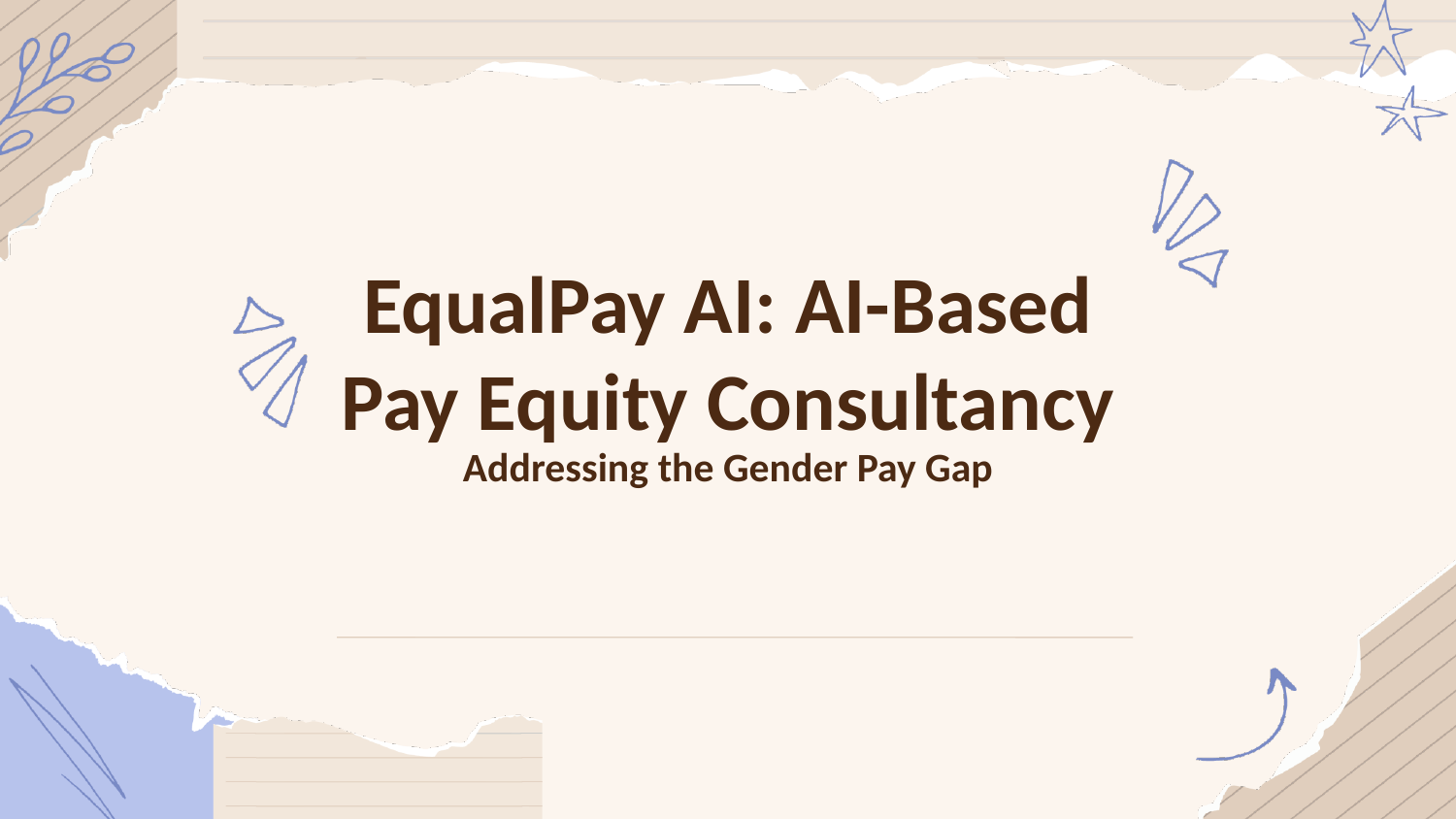

EqualPay AI: AI-Based Pay Equity Consultancy
Addressing the Gender Pay Gap